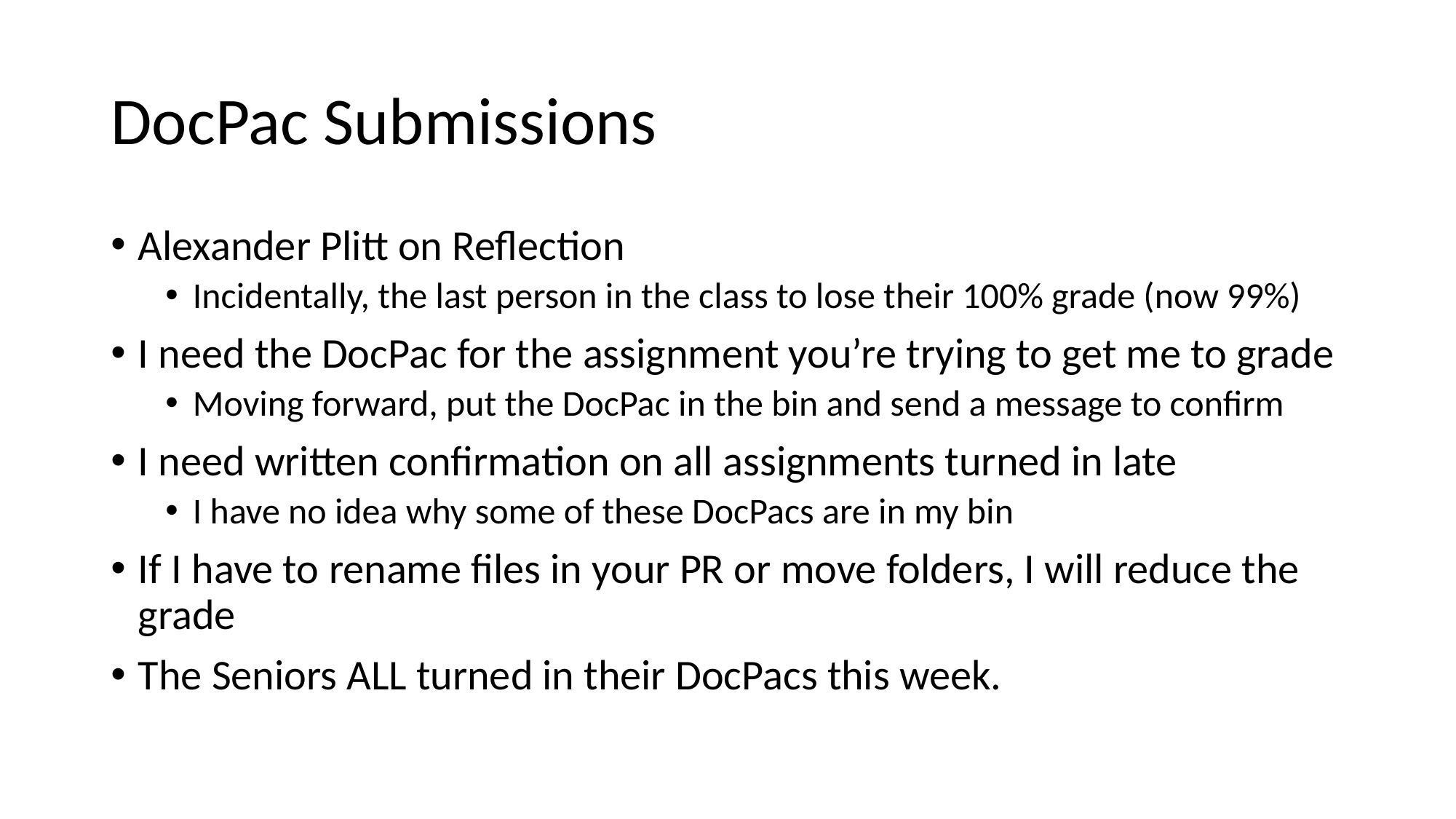

# DocPac Submissions
Alexander Plitt on Reflection
Incidentally, the last person in the class to lose their 100% grade (now 99%)
I need the DocPac for the assignment you’re trying to get me to grade
Moving forward, put the DocPac in the bin and send a message to confirm
I need written confirmation on all assignments turned in late
I have no idea why some of these DocPacs are in my bin
If I have to rename files in your PR or move folders, I will reduce the grade
The Seniors ALL turned in their DocPacs this week.